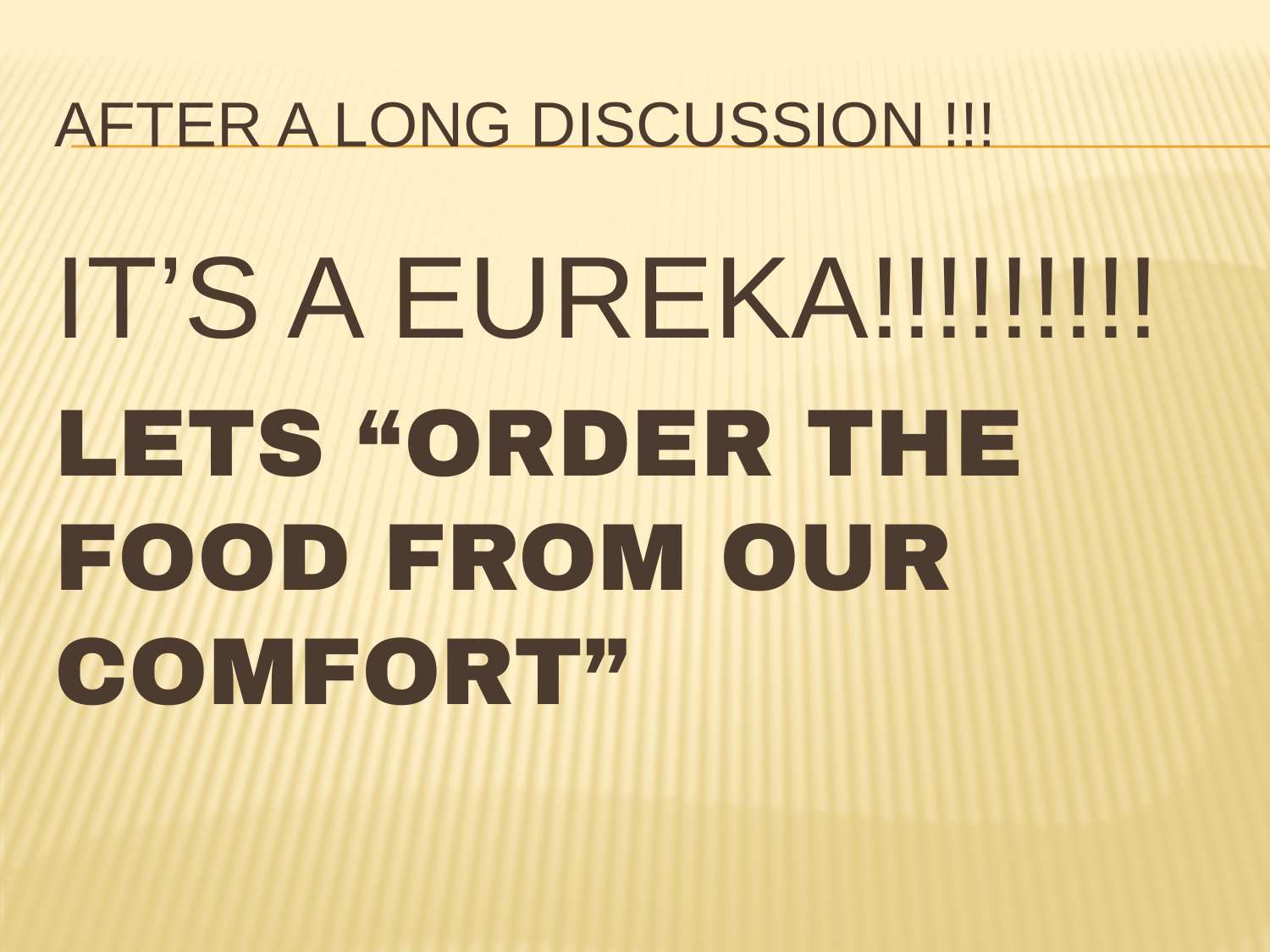

# AFTER A LONG DISCUSSION !!!
IT’S A EUREKA!!!!!!!!!
LETS “ORDER THE FOOD FROM OUR COMFORT”